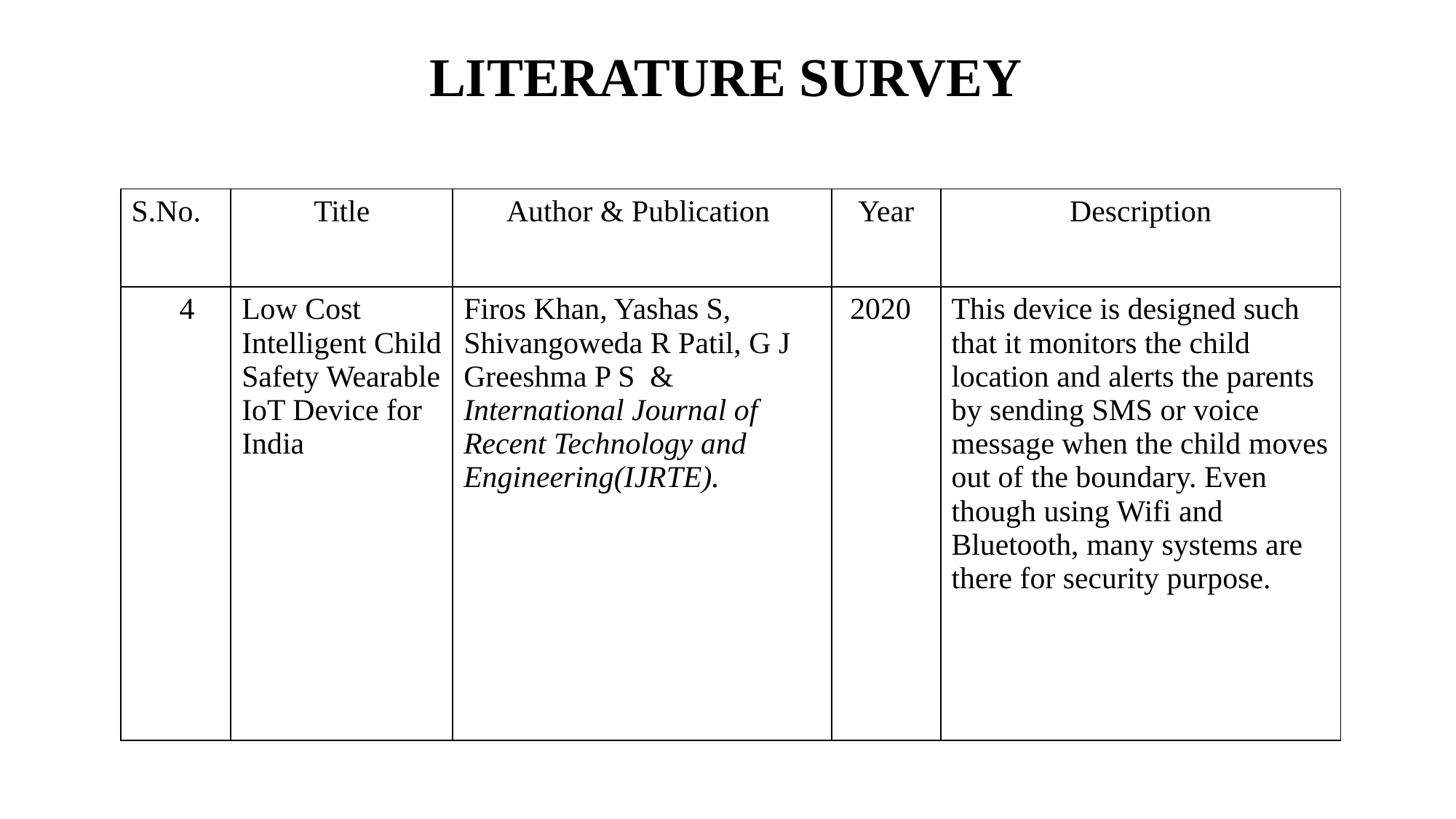

# LITERATURE SURVEY
| S.No. | Title | Author & Publication | Year | Description |
| --- | --- | --- | --- | --- |
| 4 | Low Cost Intelligent Child Safety Wearable IoT Device for India | Firos Khan, Yashas S, Shivangoweda R Patil, G J Greeshma P S & International Journal of Recent Technology and Engineering(IJRTE). | 2020 | This device is designed such that it monitors the child location and alerts the parents by sending SMS or voice message when the child moves out of the boundary. Even though using Wifi and Bluetooth, many systems are there for security purpose. |